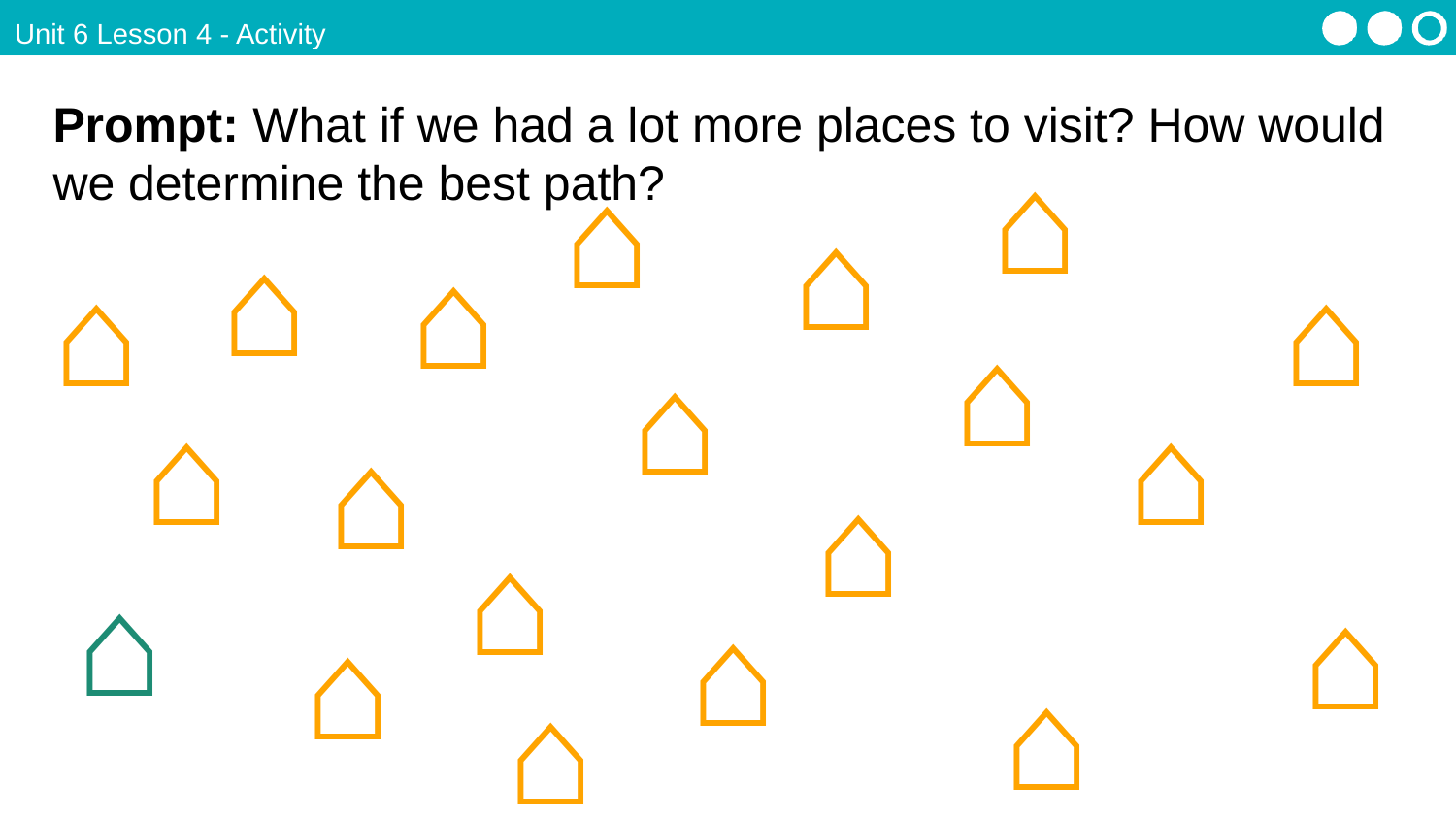

Unit 6 Lesson 4 - Activity

Prompt: What if we had a lot more places to visit? How would we determine the best path?

⌂
⌂
⌂
⌂
⌂
⌂
⌂
⌂
⌂
⌂
⌂
⌂
⌂
⌂
⌂
⌂
⌂
⌂
⌂
⌂